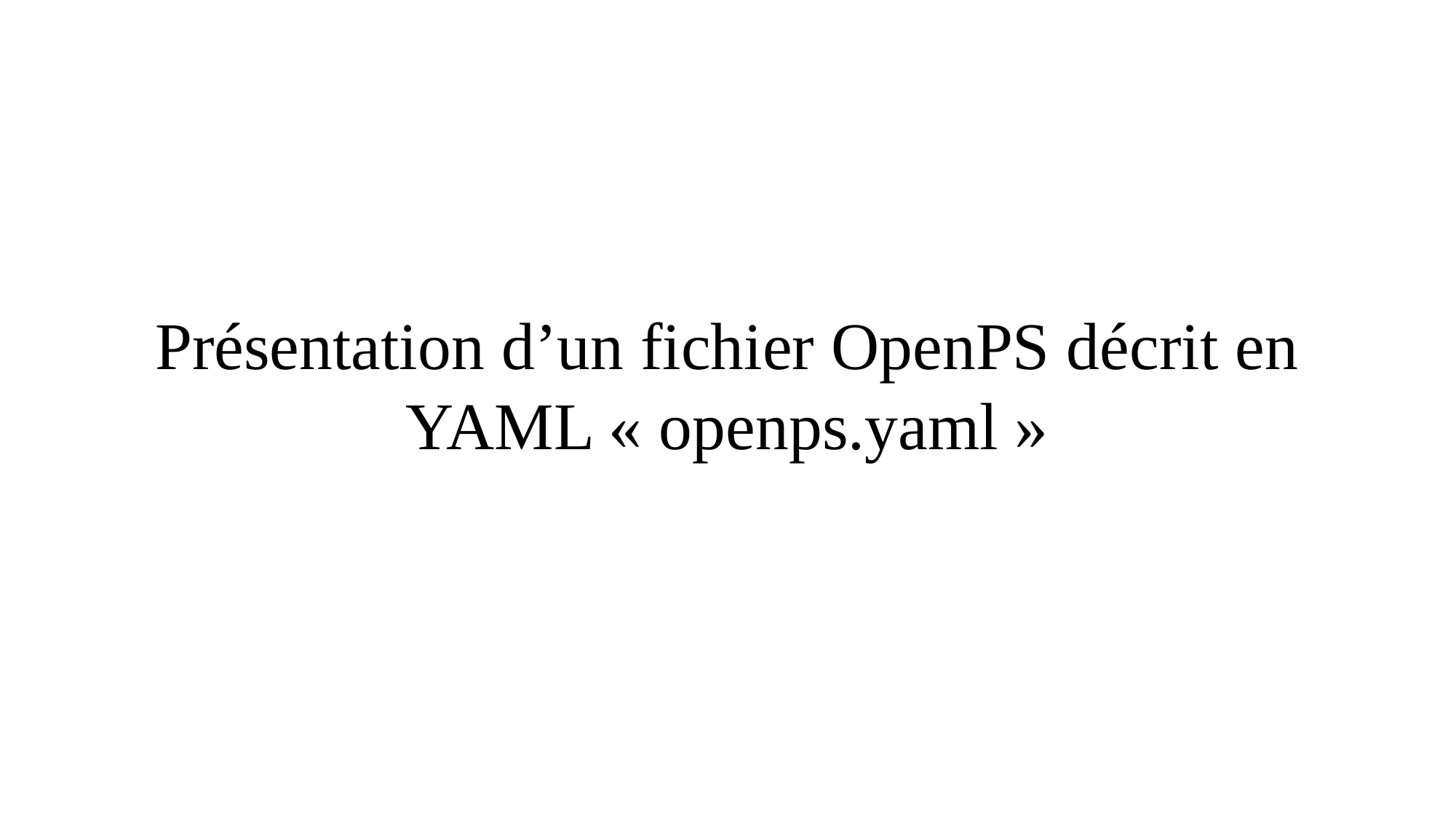

# Présentation d’un fichier OpenPS décrit en YAML « openps.yaml »